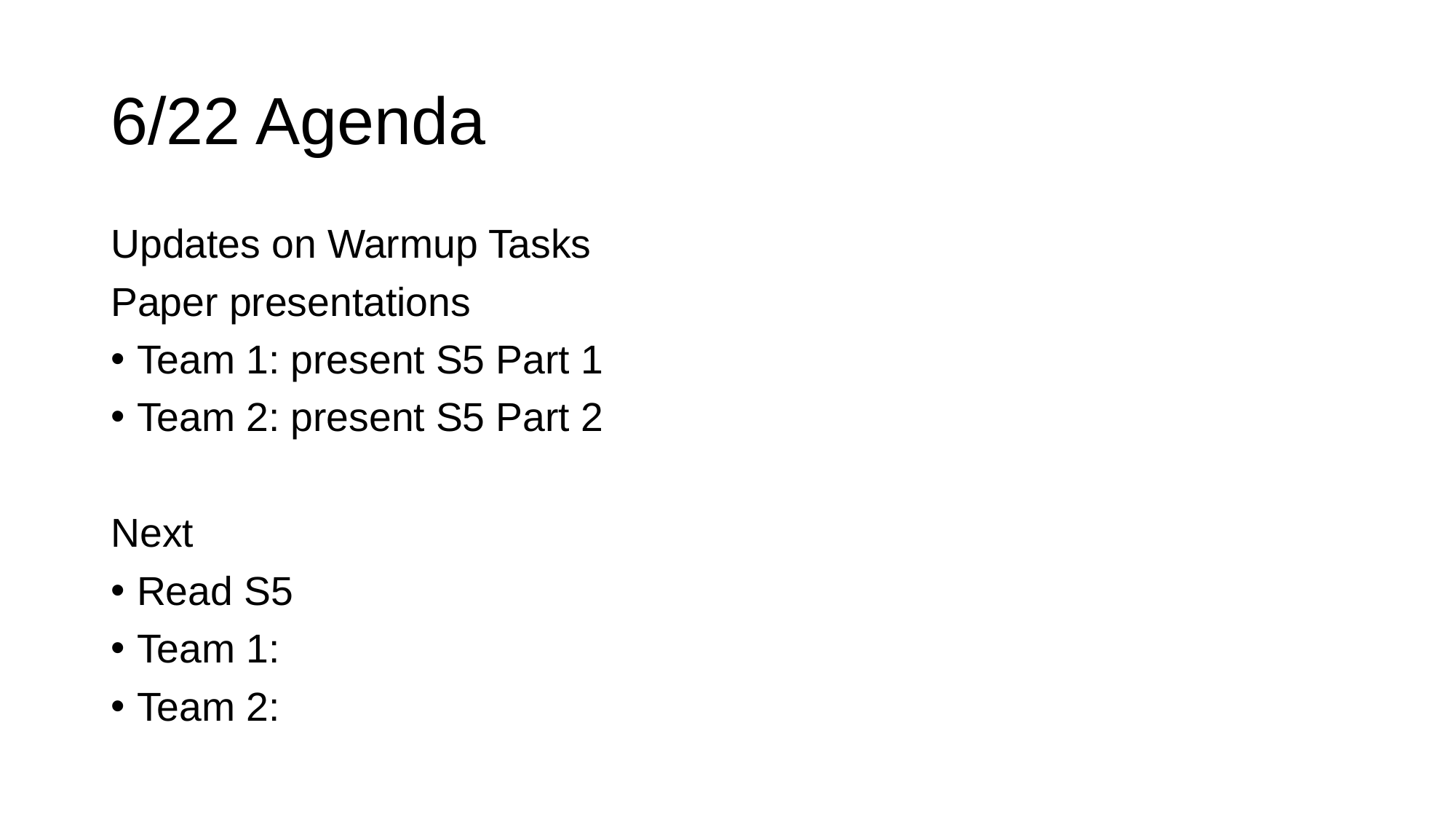

# 6/22 Agenda
Updates on Warmup Tasks
Paper presentations
Team 1: present S5 Part 1
Team 2: present S5 Part 2

Next
Read S5
Team 1:
Team 2: